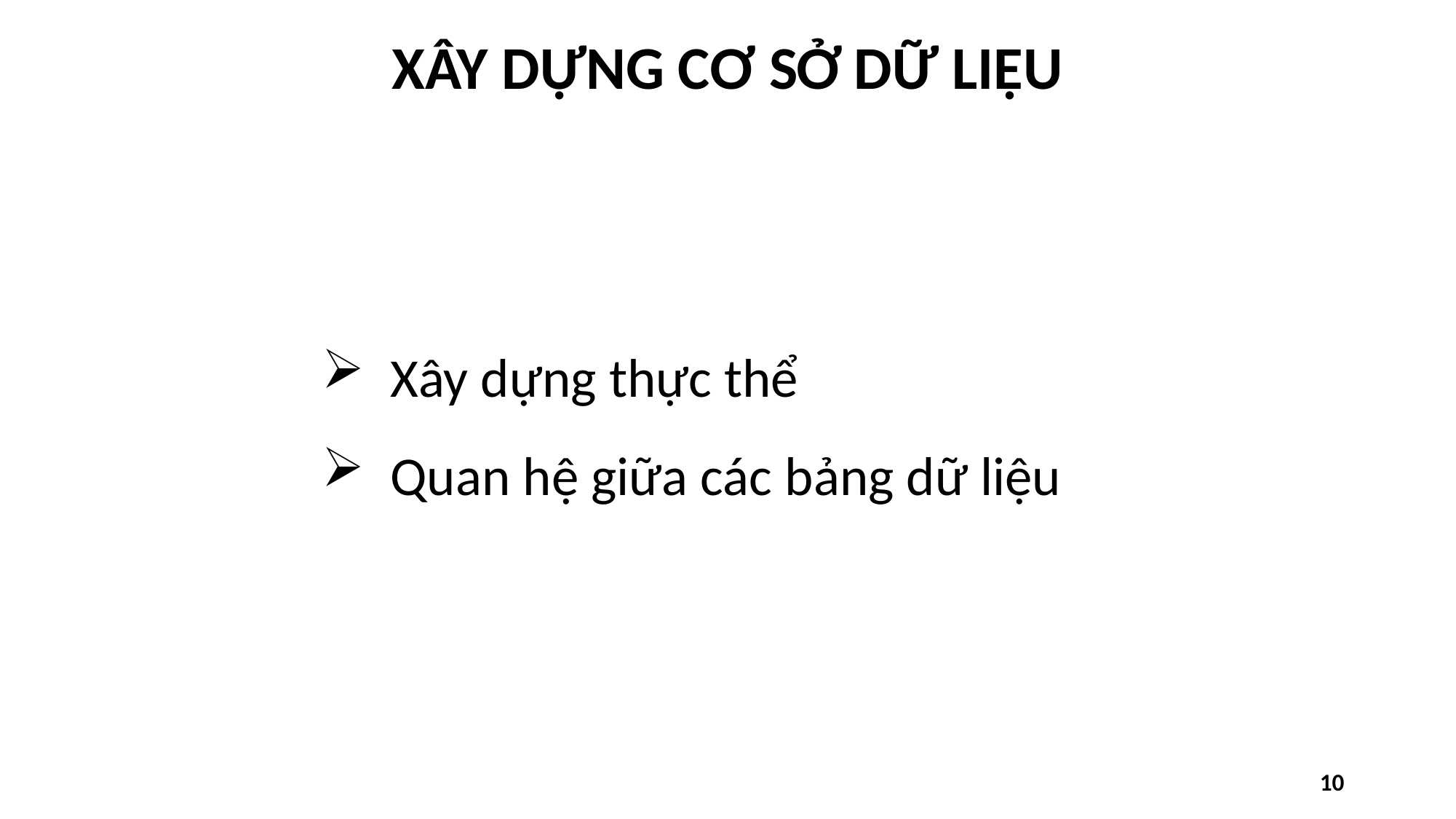

XÂY DỰNG CƠ SỞ DỮ LIỆU
Xây dựng thực thể
Quan hệ giữa các bảng dữ liệu
10